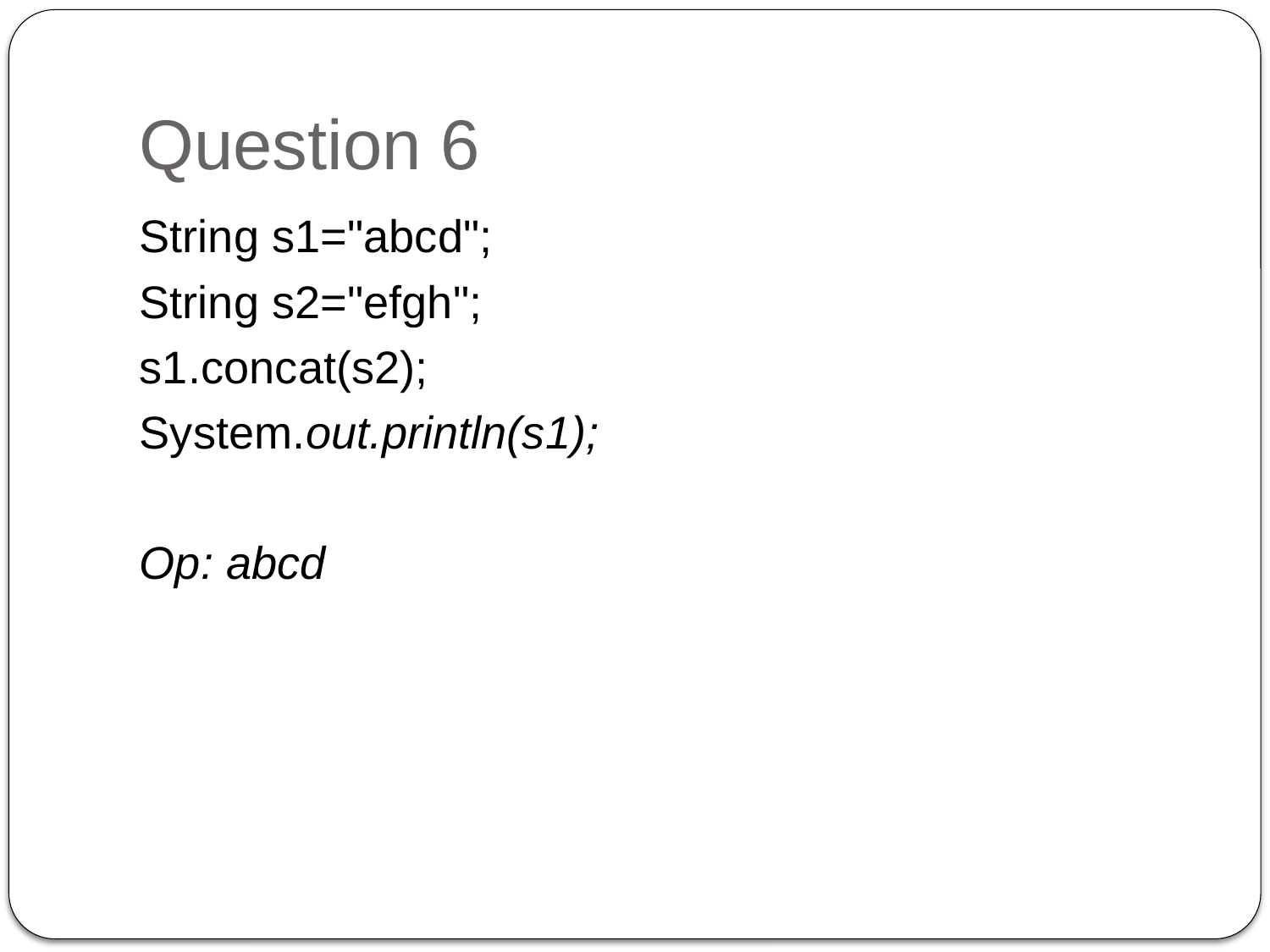

# Question 6
String s1="abcd";
String s2="efgh";
s1.concat(s2);
System.out.println(s1);

Op: abcd